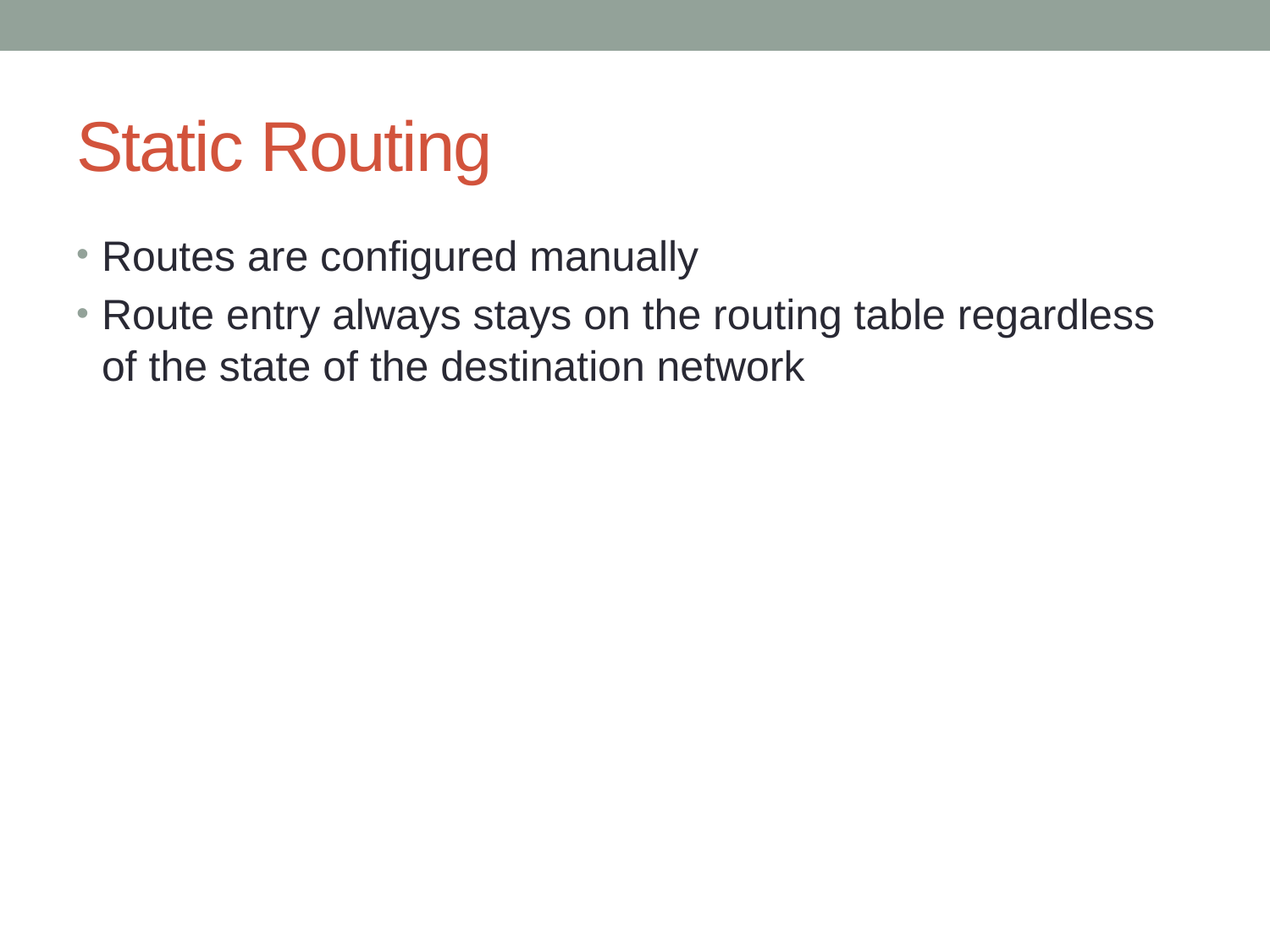

# Static Routing
Routes are configured manually
Route entry always stays on the routing table regardless of the state of the destination network